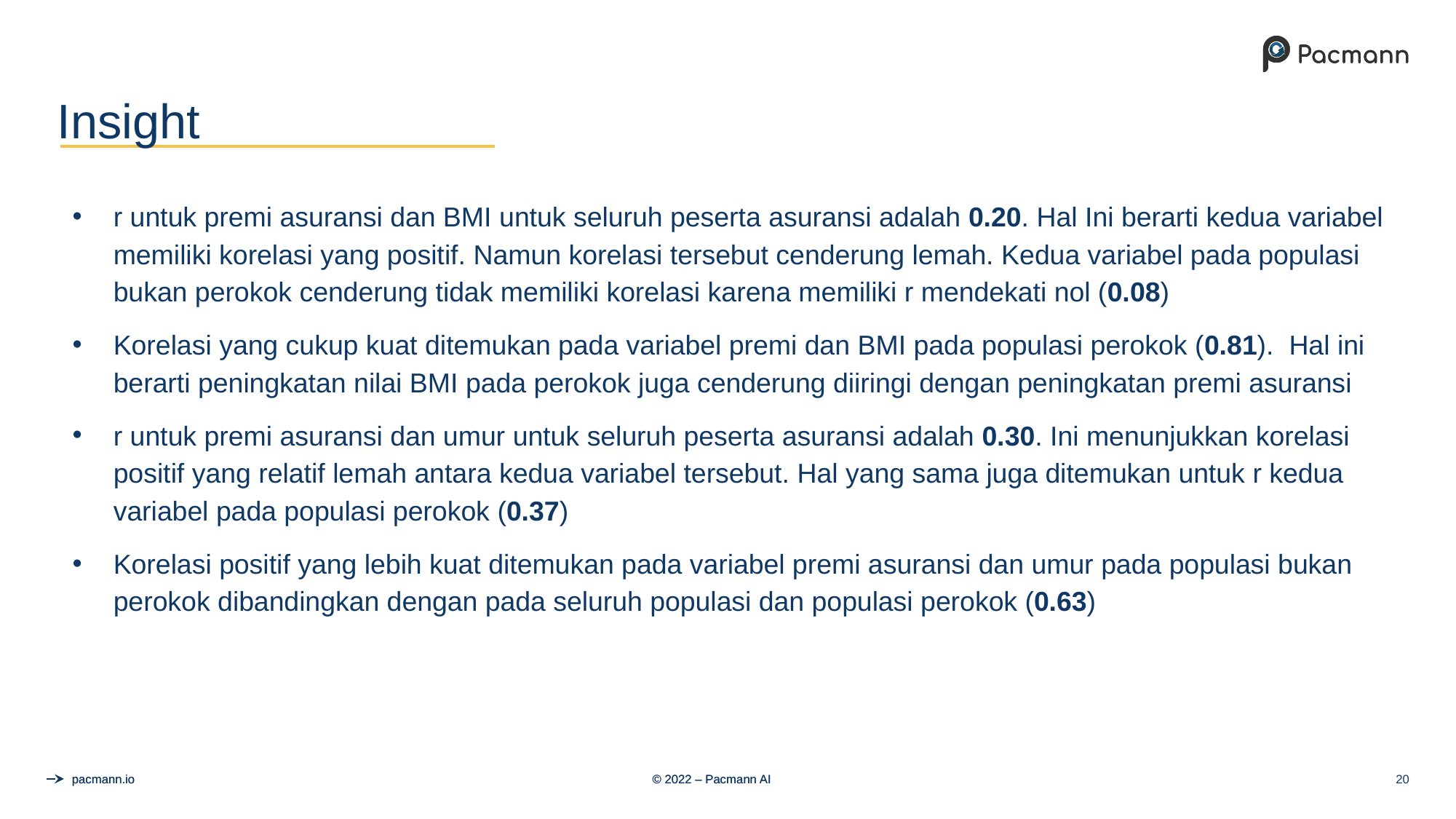

# Insight
r untuk premi asuransi dan BMI untuk seluruh peserta asuransi adalah 0.20. Hal Ini berarti kedua variabel memiliki korelasi yang positif. Namun korelasi tersebut cenderung lemah. Kedua variabel pada populasi bukan perokok cenderung tidak memiliki korelasi karena memiliki r mendekati nol (0.08)
Korelasi yang cukup kuat ditemukan pada variabel premi dan BMI pada populasi perokok (0.81).  Hal ini berarti peningkatan nilai BMI pada perokok juga cenderung diiringi dengan peningkatan premi asuransi
r untuk premi asuransi dan umur untuk seluruh peserta asuransi adalah 0.30. Ini menunjukkan korelasi positif yang relatif lemah antara kedua variabel tersebut. Hal yang sama juga ditemukan untuk r kedua variabel pada populasi perokok (0.37)
Korelasi positif yang lebih kuat ditemukan pada variabel premi asuransi dan umur pada populasi bukan perokok dibandingkan dengan pada seluruh populasi dan populasi perokok (0.63)